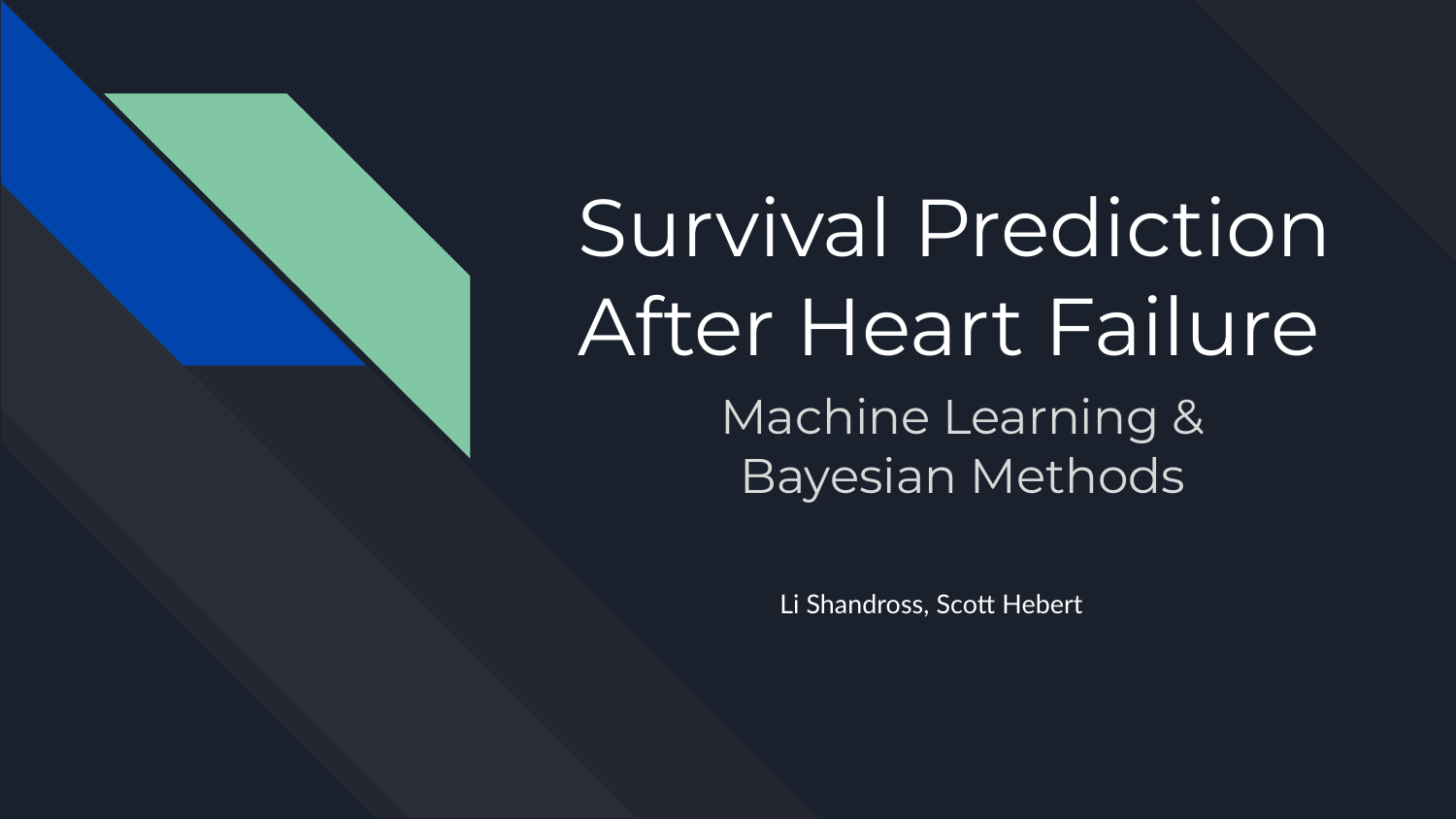

# Survival Prediction After Heart Failure
Machine Learning & Bayesian Methods
Li Shandross, Scott Hebert